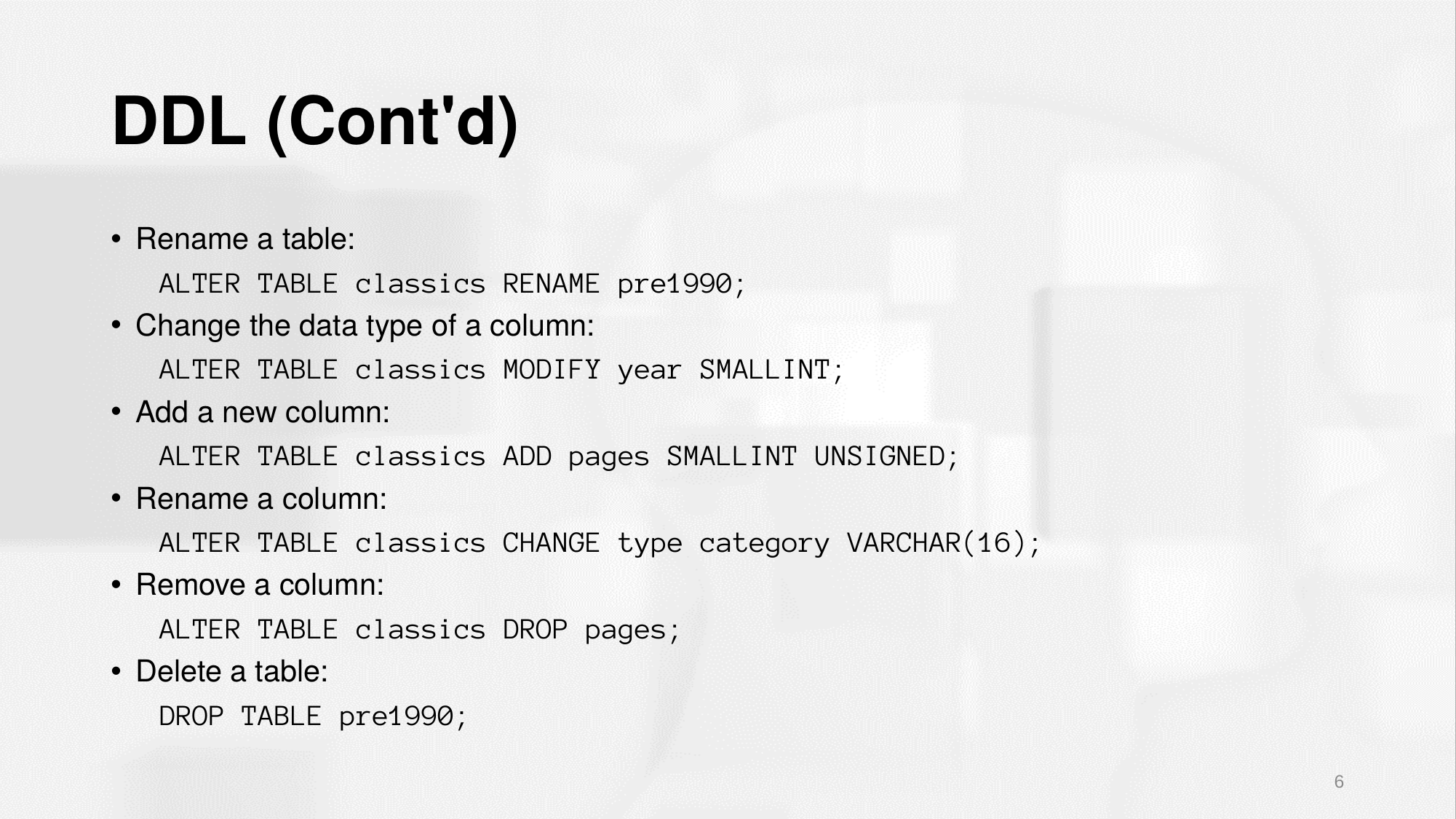

# DDL (Cont'd)
Rename a table:
   ALTER TABLE classics RENAME pre1990;
Change the data type of a column:
   ALTER TABLE classics MODIFY year SMALLINT;
Add a new column:
   ALTER TABLE classics ADD pages SMALLINT UNSIGNED;
Rename a column:
   ALTER TABLE classics CHANGE type category VARCHAR(16);
Remove a column:
   ALTER TABLE classics DROP pages;
Delete a table:
   DROP TABLE pre1990;

6